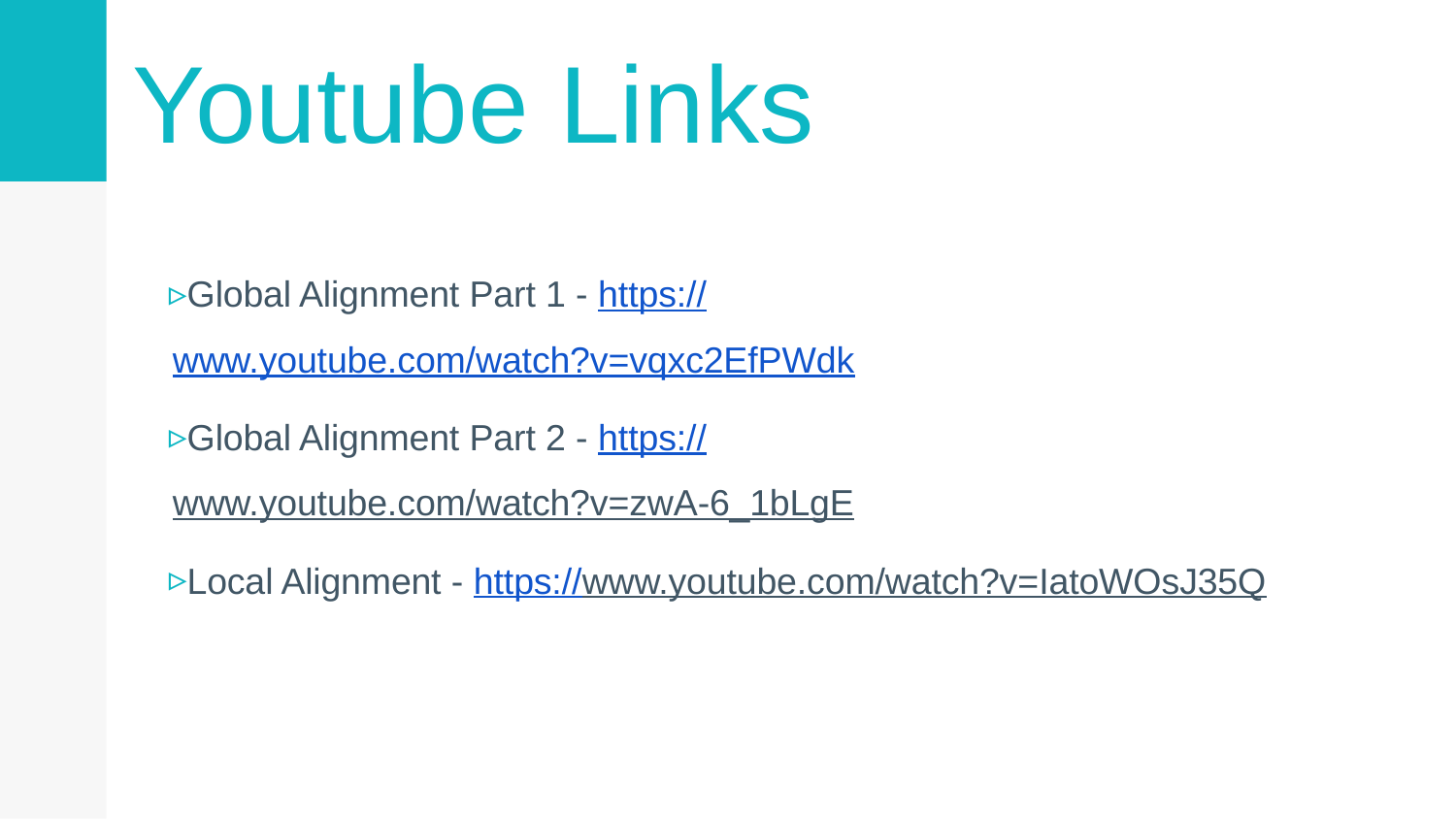

Youtube Links

Global Alignment Part 1 - https://www.youtube.com/watch?v=vqxc2EfPWdk
Global Alignment Part 2 - https://www.youtube.com/watch?v=zwA-6_1bLgE
Local Alignment - https://www.youtube.com/watch?v=IatoWOsJ35Q